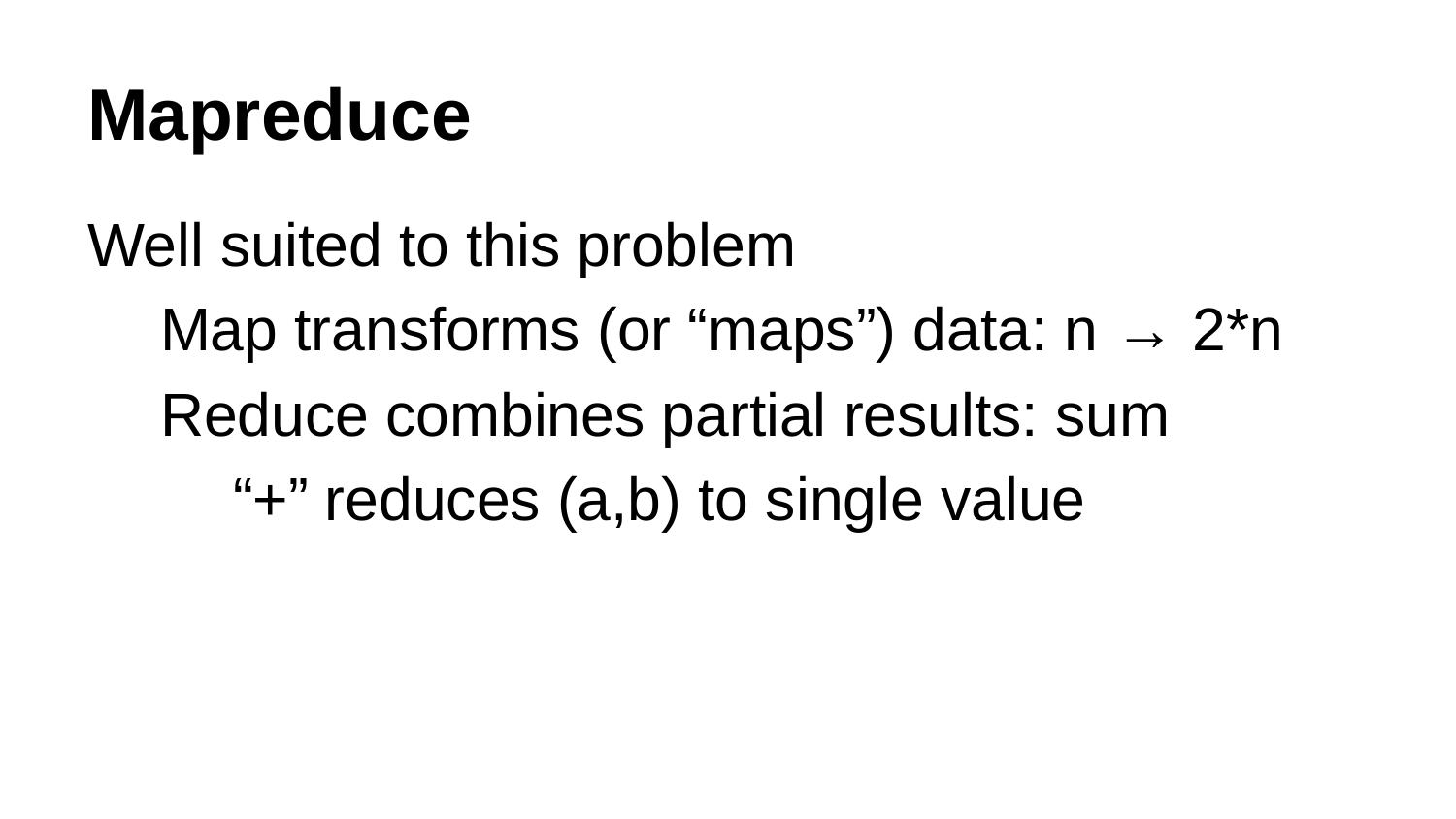

# Mapreduce
Well suited to this problem
Map transforms (or “maps”) data: n → 2*n
Reduce combines partial results: sum
	“+” reduces (a,b) to single value